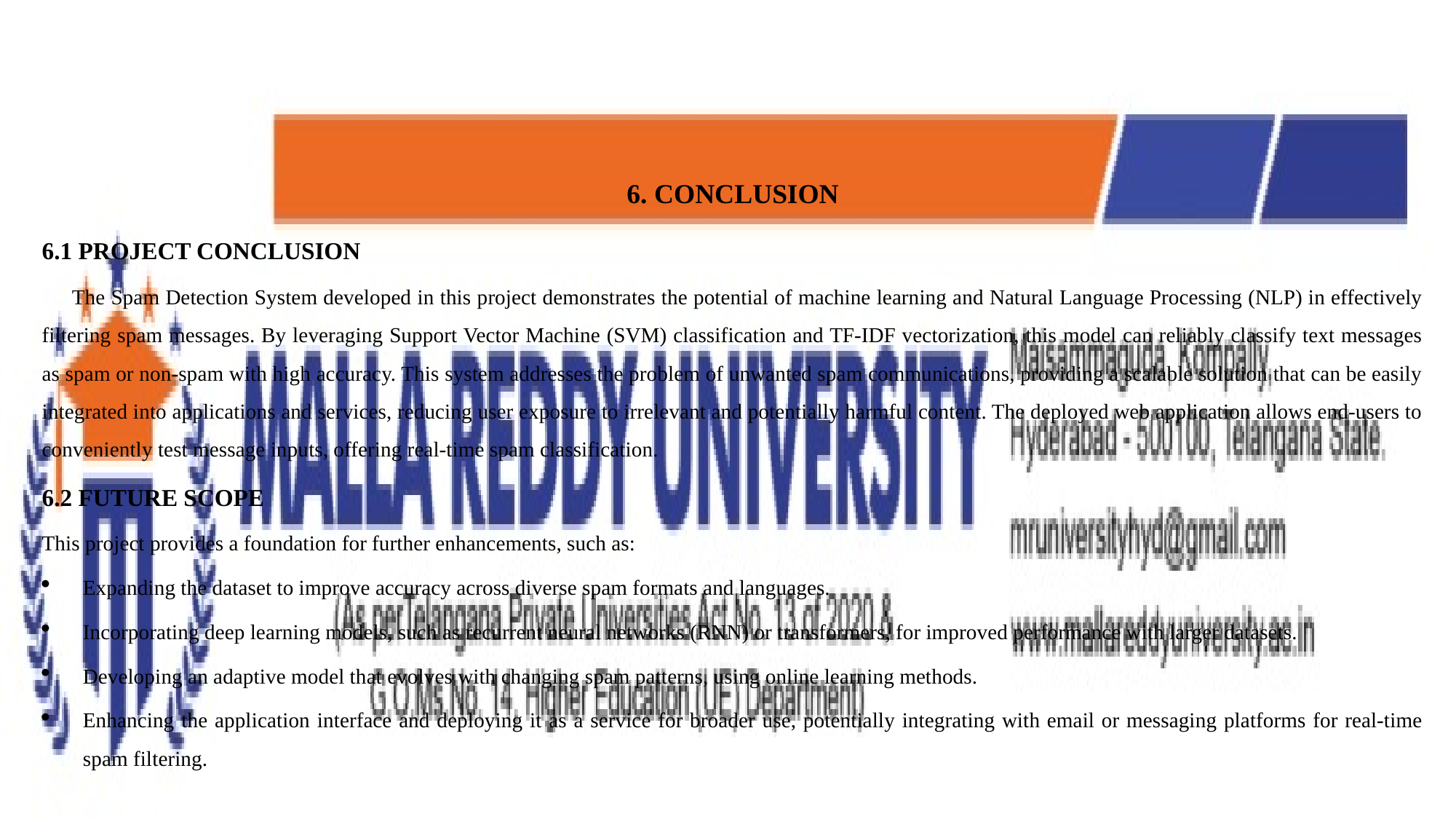

6. CONCLUSION
6.1 PROJECT CONCLUSION
     The Spam Detection System developed in this project demonstrates the potential of machine learning and Natural Language Processing (NLP) in effectively filtering spam messages. By leveraging Support Vector Machine (SVM) classification and TF-IDF vectorization, this model can reliably classify text messages as spam or non-spam with high accuracy. This system addresses the problem of unwanted spam communications, providing a scalable solution that can be easily integrated into applications and services, reducing user exposure to irrelevant and potentially harmful content. The deployed web application allows end-users to conveniently test message inputs, offering real-time spam classification.
6.2 FUTURE SCOPE
This project provides a foundation for further enhancements, such as:
Expanding the dataset to improve accuracy across diverse spam formats and languages.
Incorporating deep learning models, such as recurrent neural networks (RNN) or transformers, for improved performance with larger datasets.
Developing an adaptive model that evolves with changing spam patterns, using online learning methods.
Enhancing the application interface and deploying it as a service for broader use, potentially integrating with email or messaging platforms for real-time spam filtering.